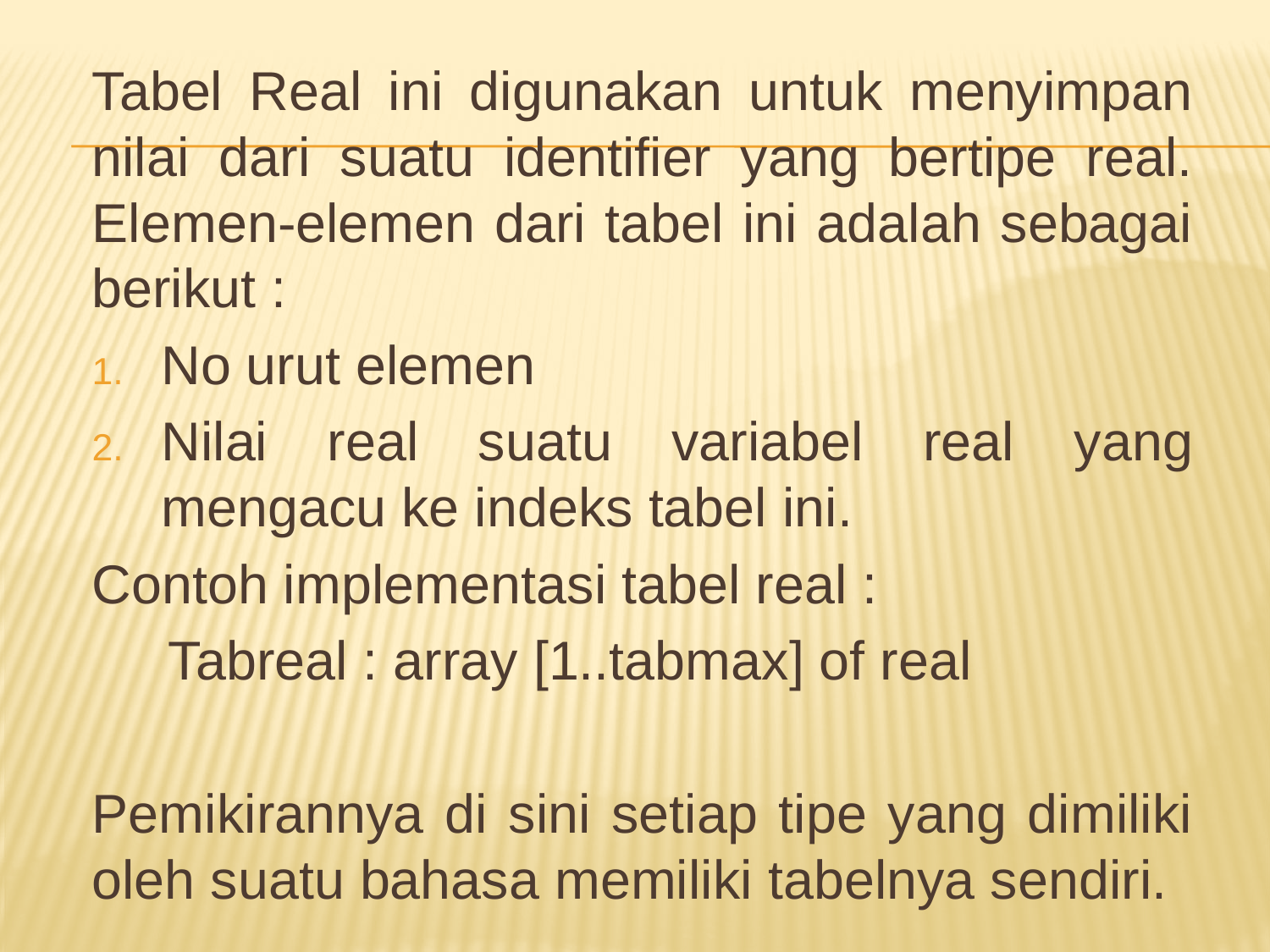

Tabel Real ini digunakan untuk menyimpan nilai dari suatu identifier yang bertipe real. Elemen-elemen dari tabel ini adalah sebagai berikut :
No urut elemen
Nilai real suatu variabel real yang mengacu ke indeks tabel ini.
Contoh implementasi tabel real :
     Tabreal : array [1..tabmax] of real

Pemikirannya di sini setiap tipe yang dimiliki oleh suatu bahasa memiliki tabelnya sendiri.